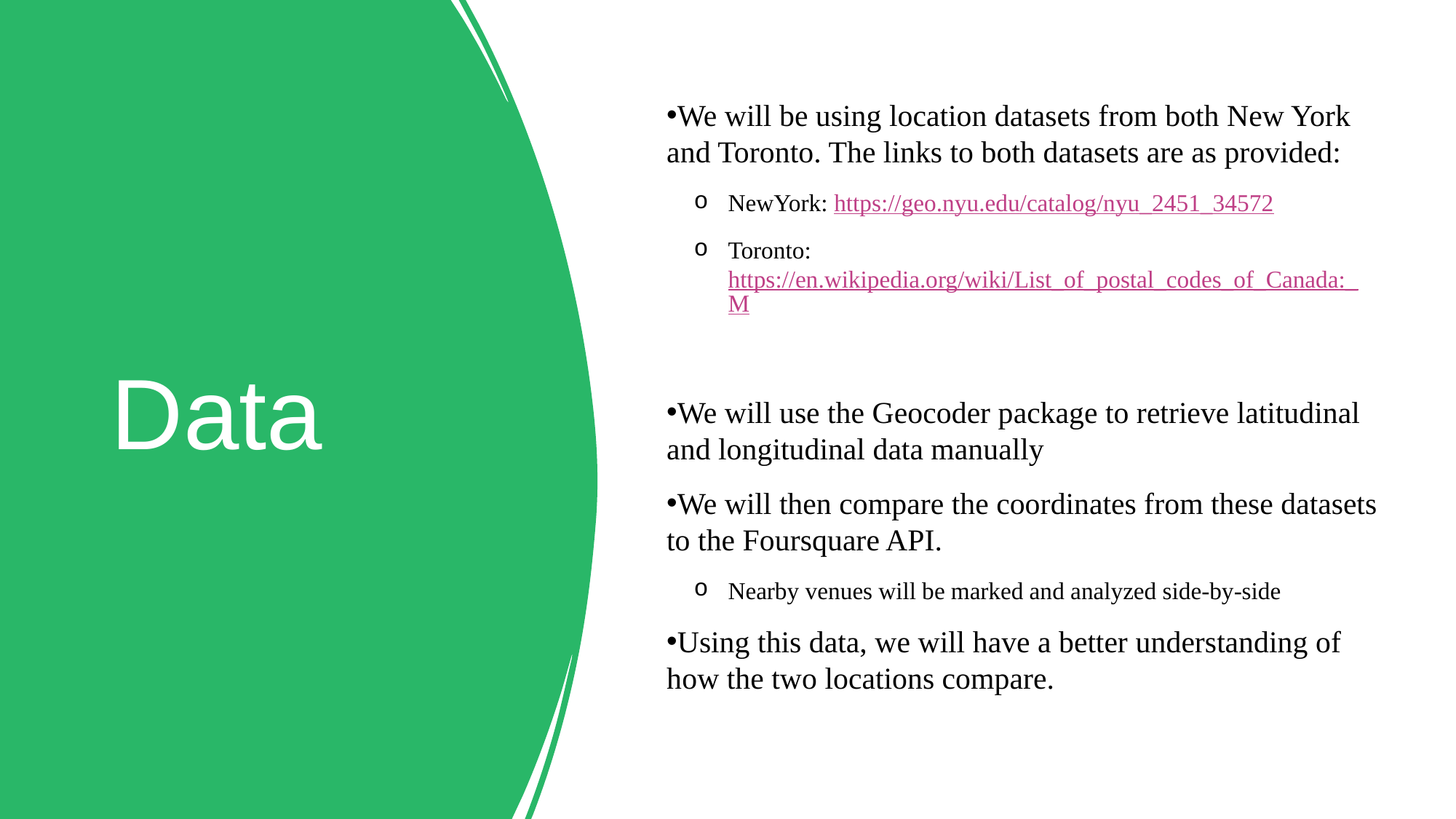

# Data
We will be using location datasets from both New York and Toronto. The links to both datasets are as provided:
NewYork: https://geo.nyu.edu/catalog/nyu_2451_34572
Toronto: https://en.wikipedia.org/wiki/List_of_postal_codes_of_Canada:_M
We will use the Geocoder package to retrieve latitudinal and longitudinal data manually
We will then compare the coordinates from these datasets to the Foursquare API.
Nearby venues will be marked and analyzed side-by-side
Using this data, we will have a better understanding of how the two locations compare.